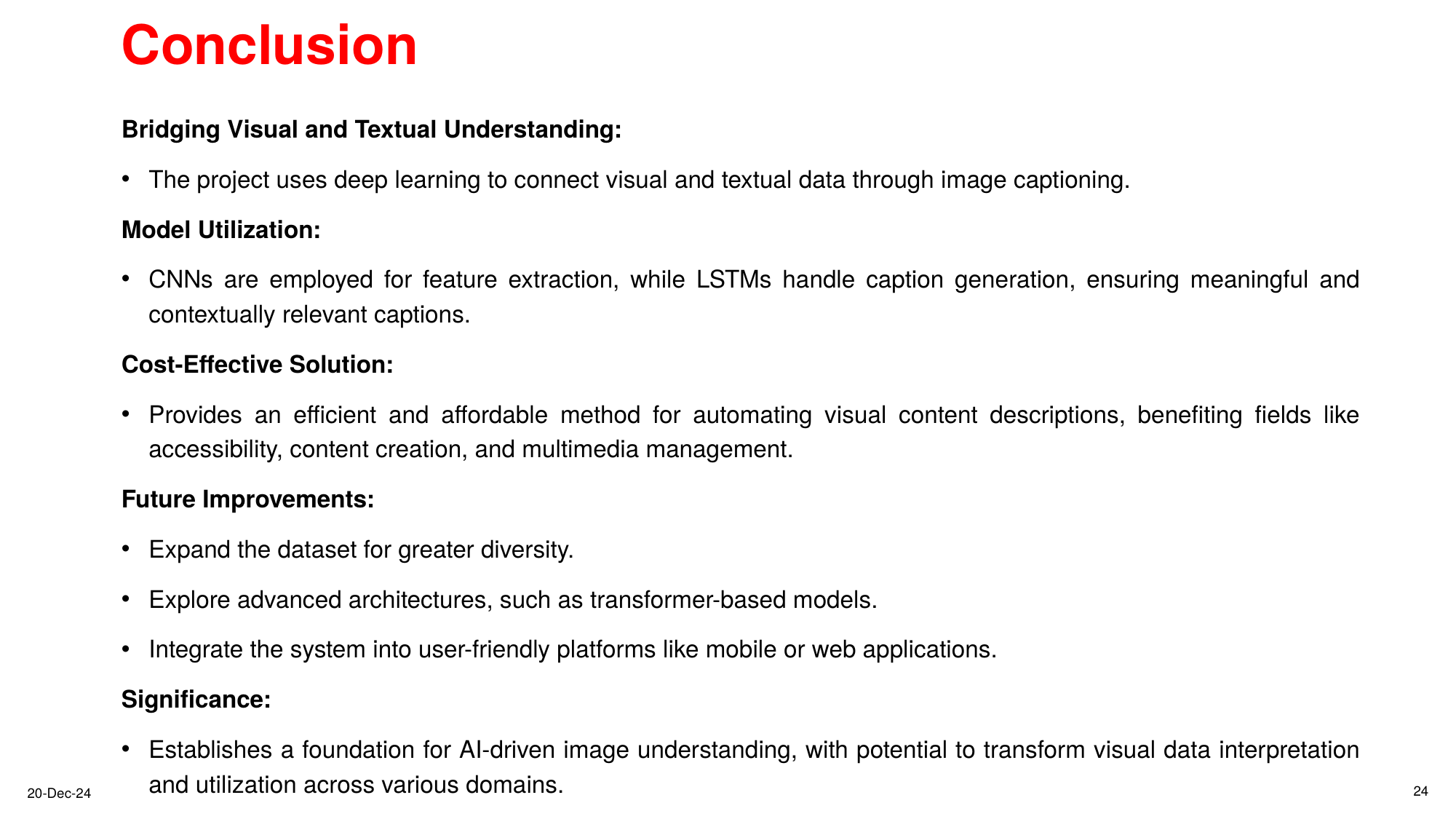

# Conclusion
Bridging Visual and Textual Understanding:
The project uses deep learning to connect visual and textual data through image captioning.
Model Utilization:
CNNs are employed for feature extraction, while LSTMs handle caption generation, ensuring meaningful and contextually relevant captions.
Cost-Effective Solution:
Provides an efficient and affordable method for automating visual content descriptions, benefiting fields like accessibility, content creation, and multimedia management.
Future Improvements:
Expand the dataset for greater diversity.
Explore advanced architectures, such as transformer-based models.
Integrate the system into user-friendly platforms like mobile or web applications.
Significance:
Establishes a foundation for AI-driven image understanding, with potential to transform visual data interpretation and utilization across various domains.
20-Dec-24
24